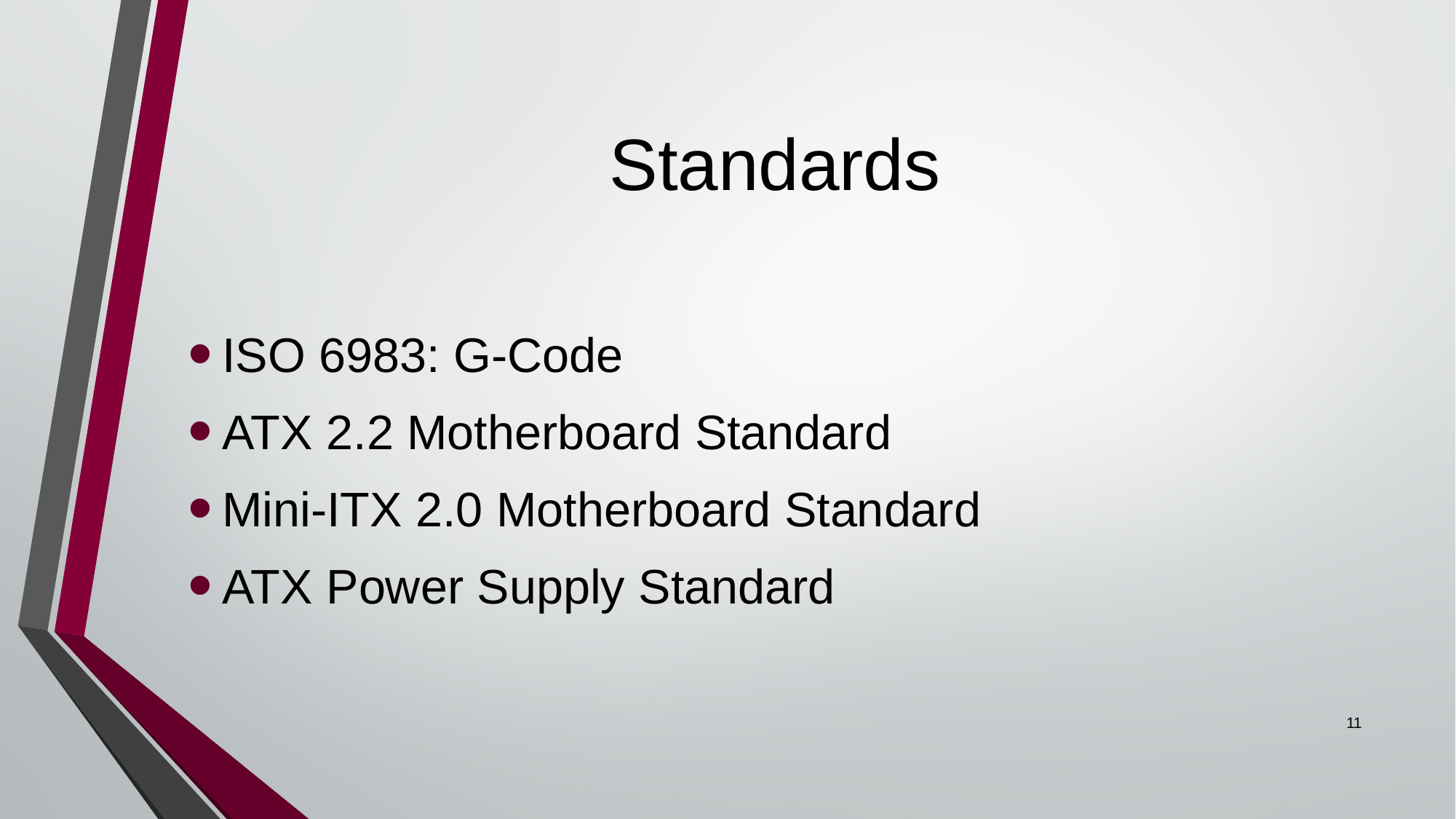

# Standards
ISO 6983: G-Code
ATX 2.2 Motherboard Standard
Mini-ITX 2.0 Motherboard Standard
ATX Power Supply Standard
11